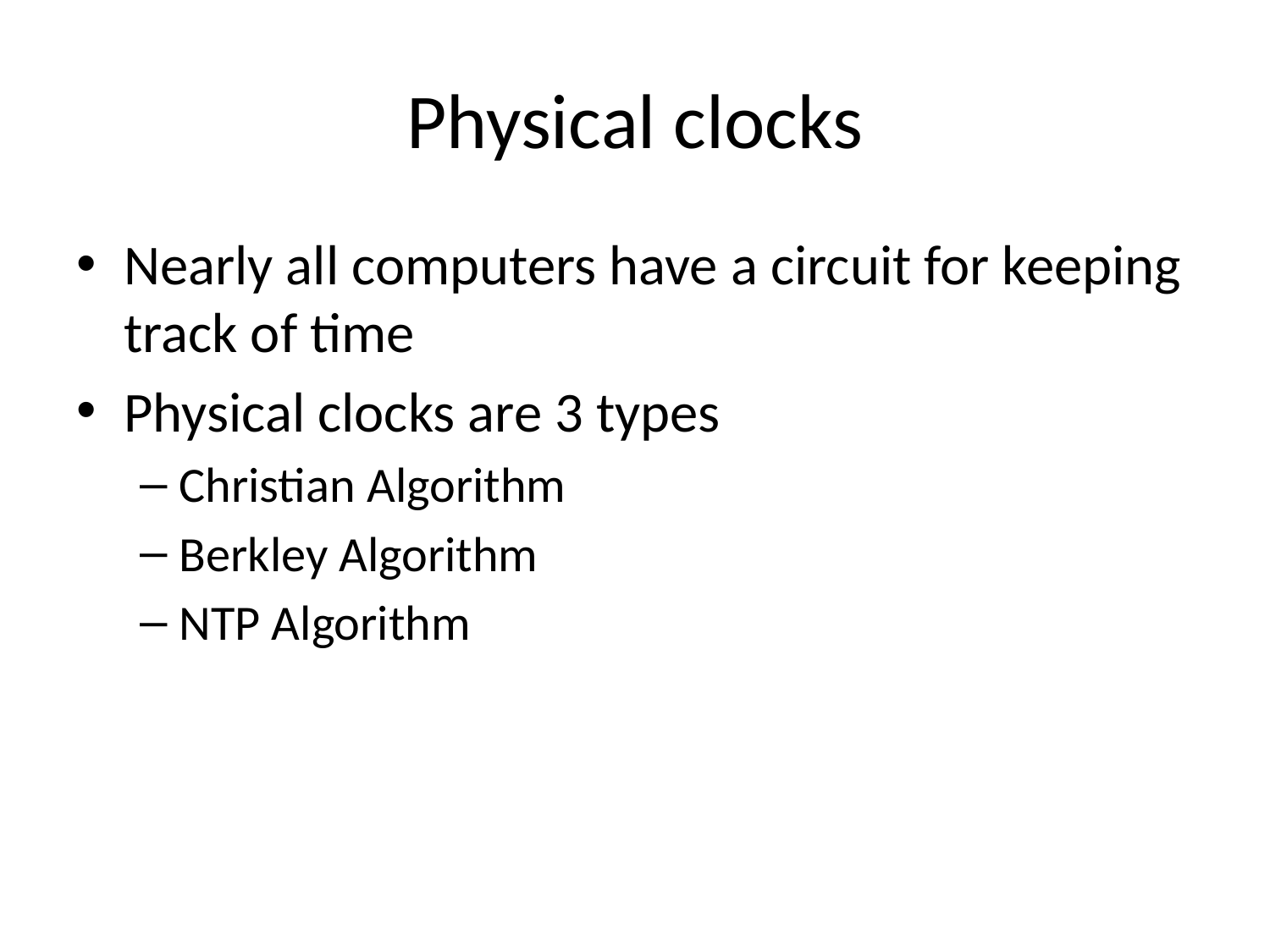

# Physical clocks
Nearly all computers have a circuit for keeping track of time
Physical clocks are 3 types
Christian Algorithm
Berkley Algorithm
NTP Algorithm